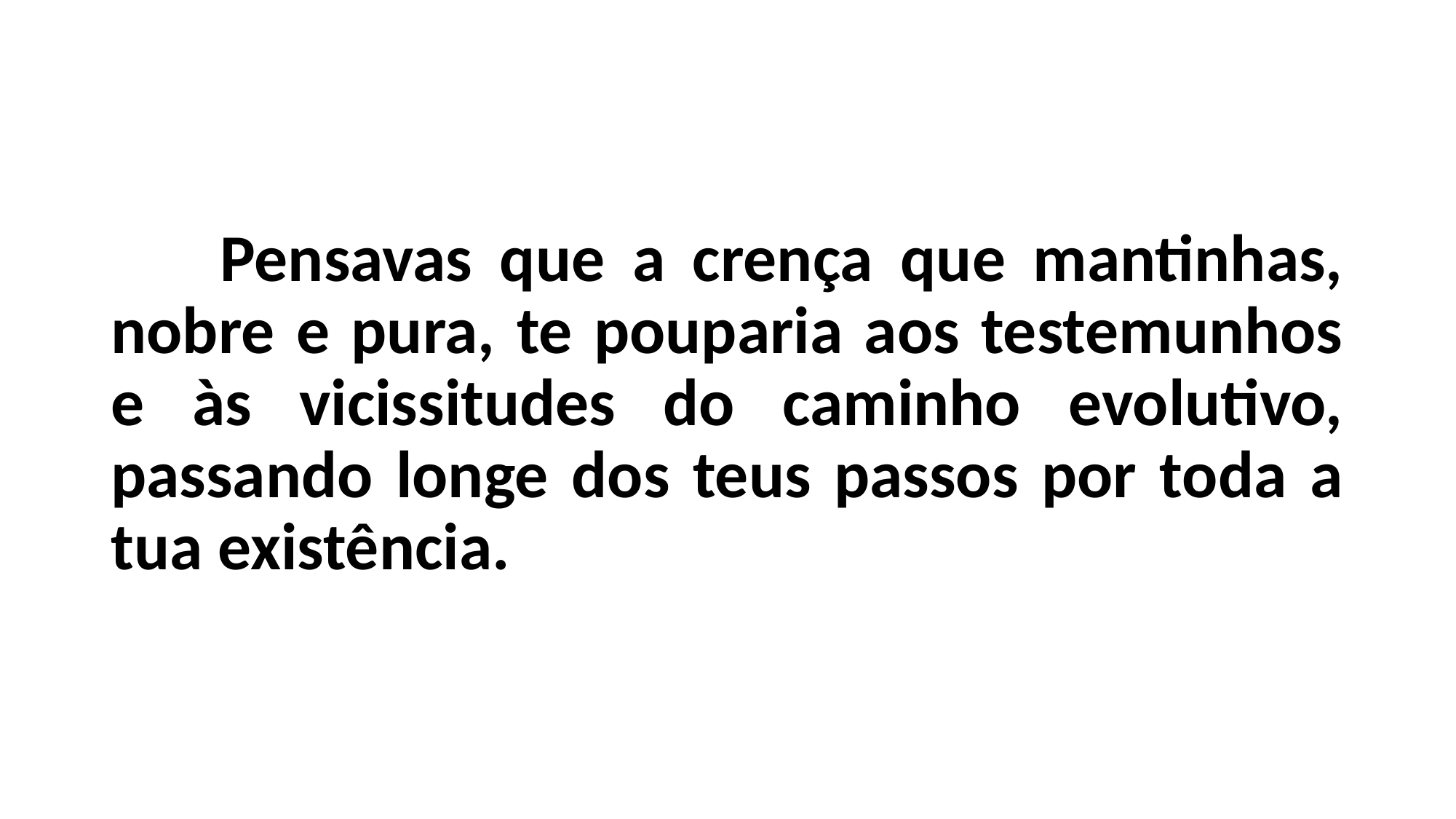

Pensavas que a crença que mantinhas, nobre e pura, te pouparia aos testemunhos e às vicissitudes do caminho evolutivo, passando longe dos teus passos por toda a tua existência.